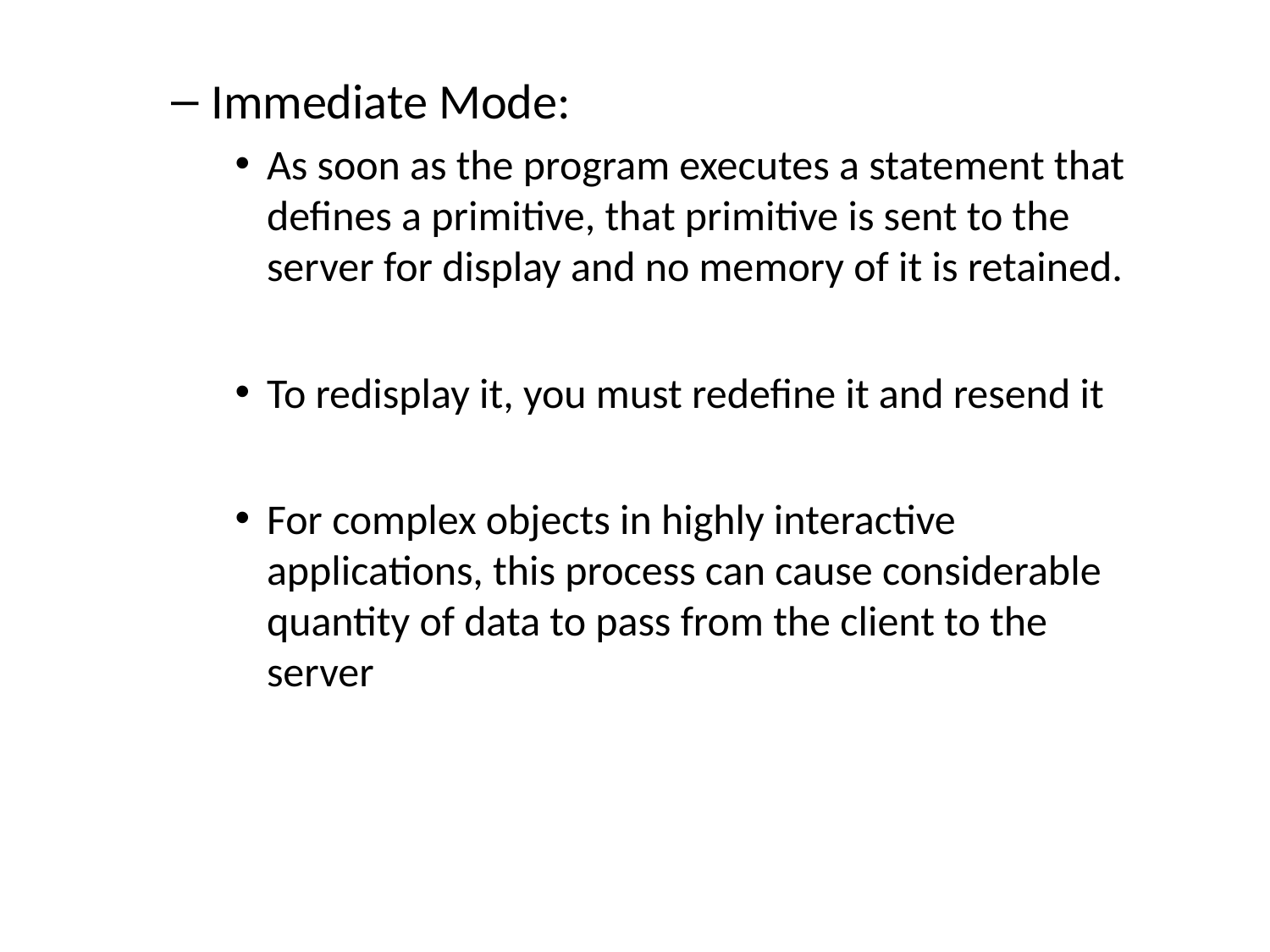

Immediate Mode:
As soon as the program executes a statement that defines a primitive, that primitive is sent to the server for display and no memory of it is retained.

To redisplay it, you must redefine it and resend it

For complex objects in highly interactive applications, this process can cause considerable quantity of data to pass from the client to the server